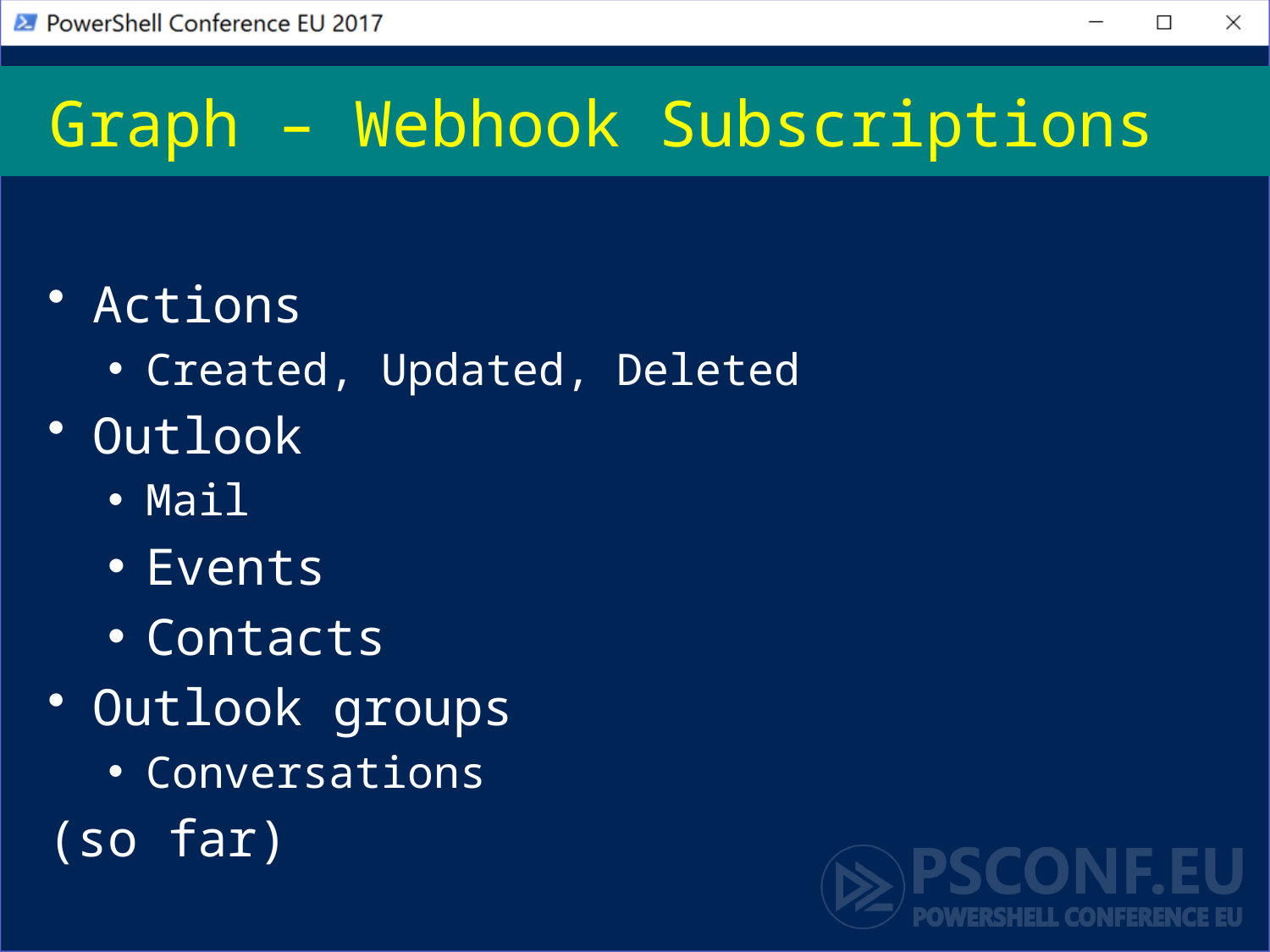

# Graph – Webhook Subscriptions
Actions
Created, Updated, Deleted
Outlook
Mail
Events
Contacts
Outlook groups
Conversations
(so far)